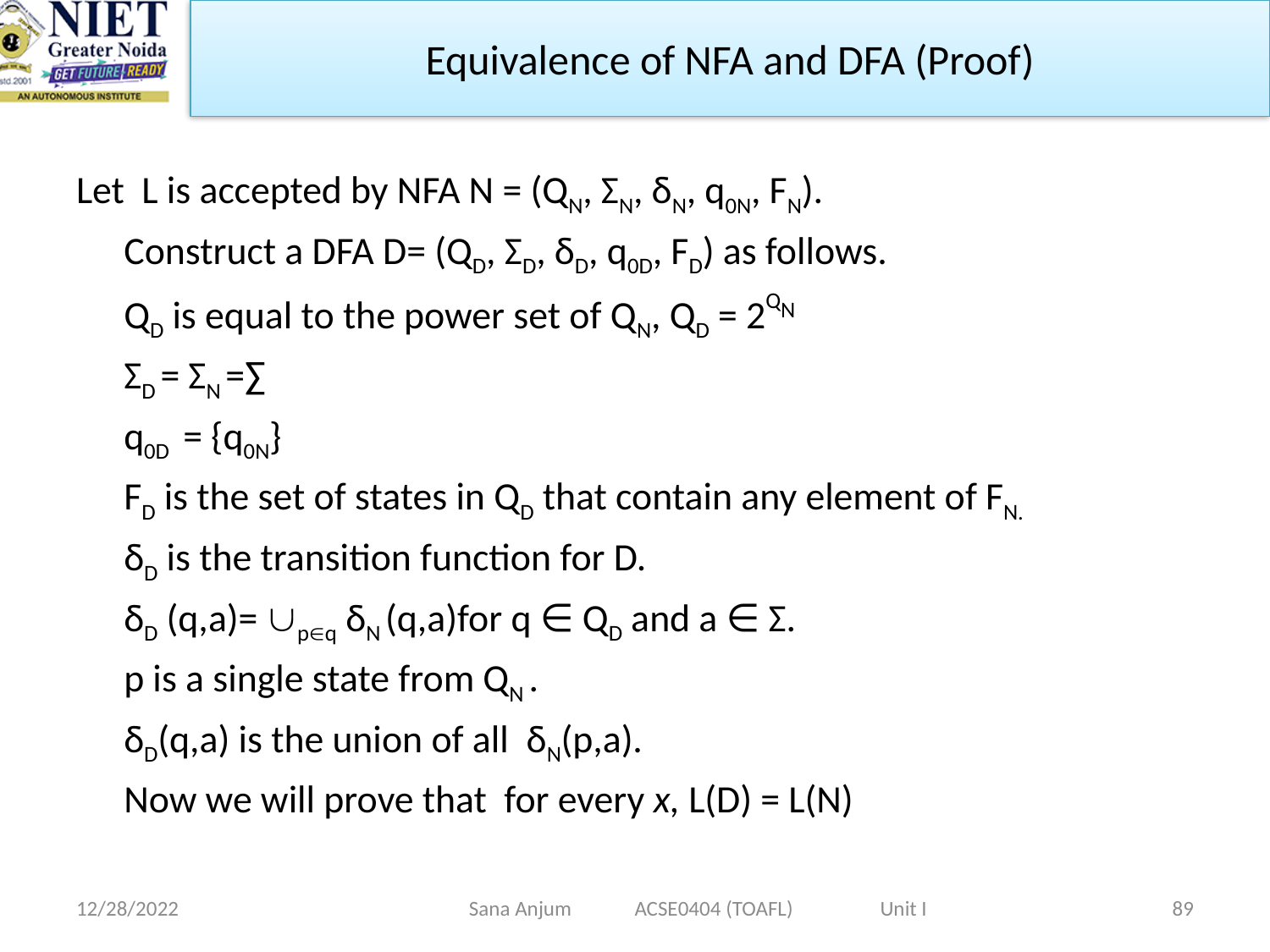

Equivalence of NFA and DFA (Proof)
Let  L is accepted by NFA N = (QN, ΣN, δN, q0N, FN).
	Construct a DFA D= (QD, ΣD, δD, q0D, FD) as follows.
	QD is equal to the power set of QN, QD = 2QN
	ΣD = ΣN =∑
	q0D  = {q0N}
	FD is the set of states in QD that contain any element of FN.
	δD is the transition function for D.
	δD (q,a)= ∪p∈q δN (q,a)for q ∈ QD and a ∈ Σ.
	p is a single state from QN .
	δD(q,a) is the union of all  δN(p,a).
	Now we will prove that  for every x, L(D) = L(N)

12/28/2022
Sana Anjum             ACSE0404 (TOAFL)                  Unit I
89